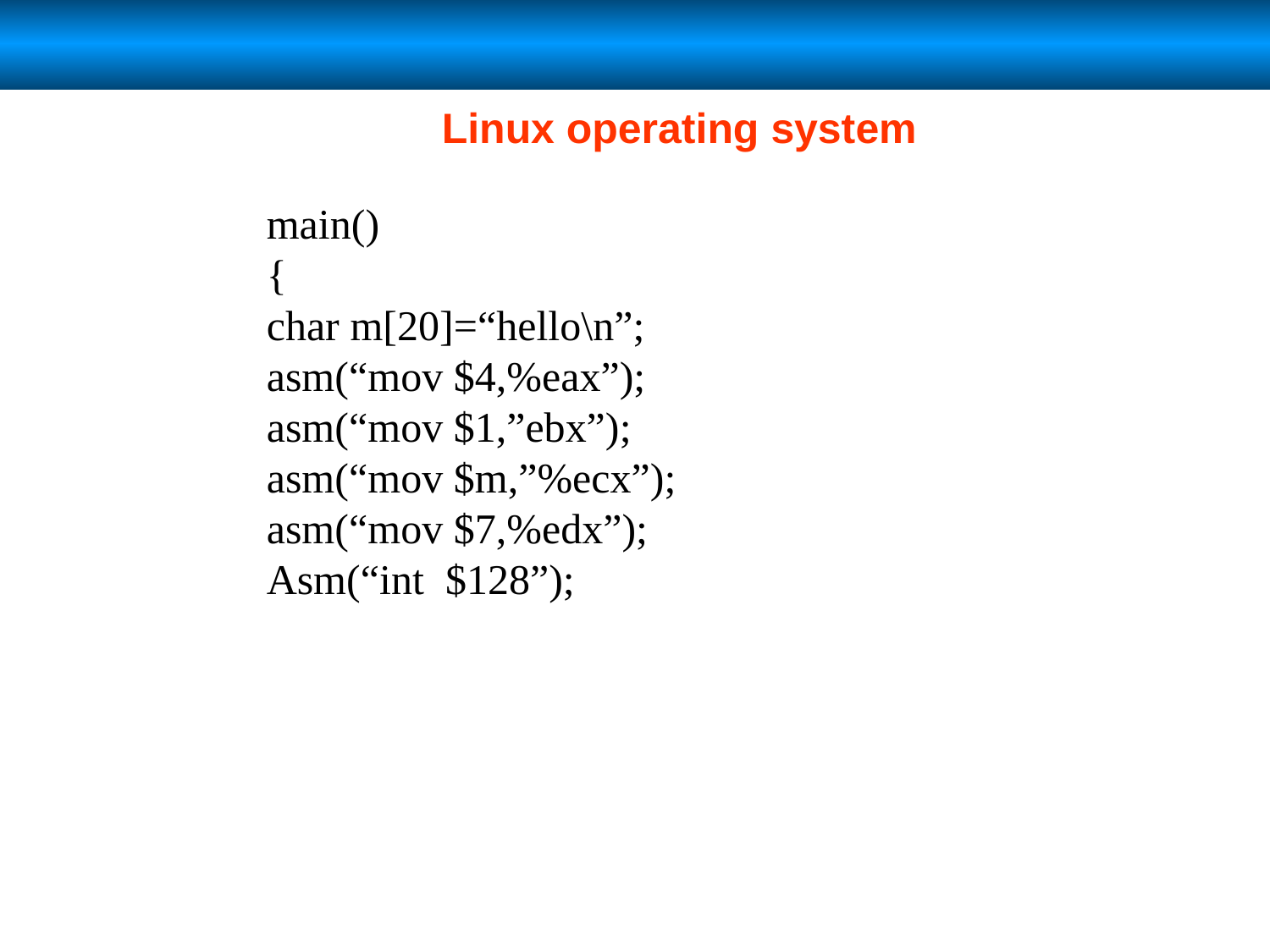

Linux operating system
main()
{
char m[20]=“hello\n”;
asm(“mov $4,%eax”);
asm(“mov $1,”ebx”);
asm(“mov $m,”%ecx”);
asm(“mov $7,%edx”);
Asm(“int  $128”);